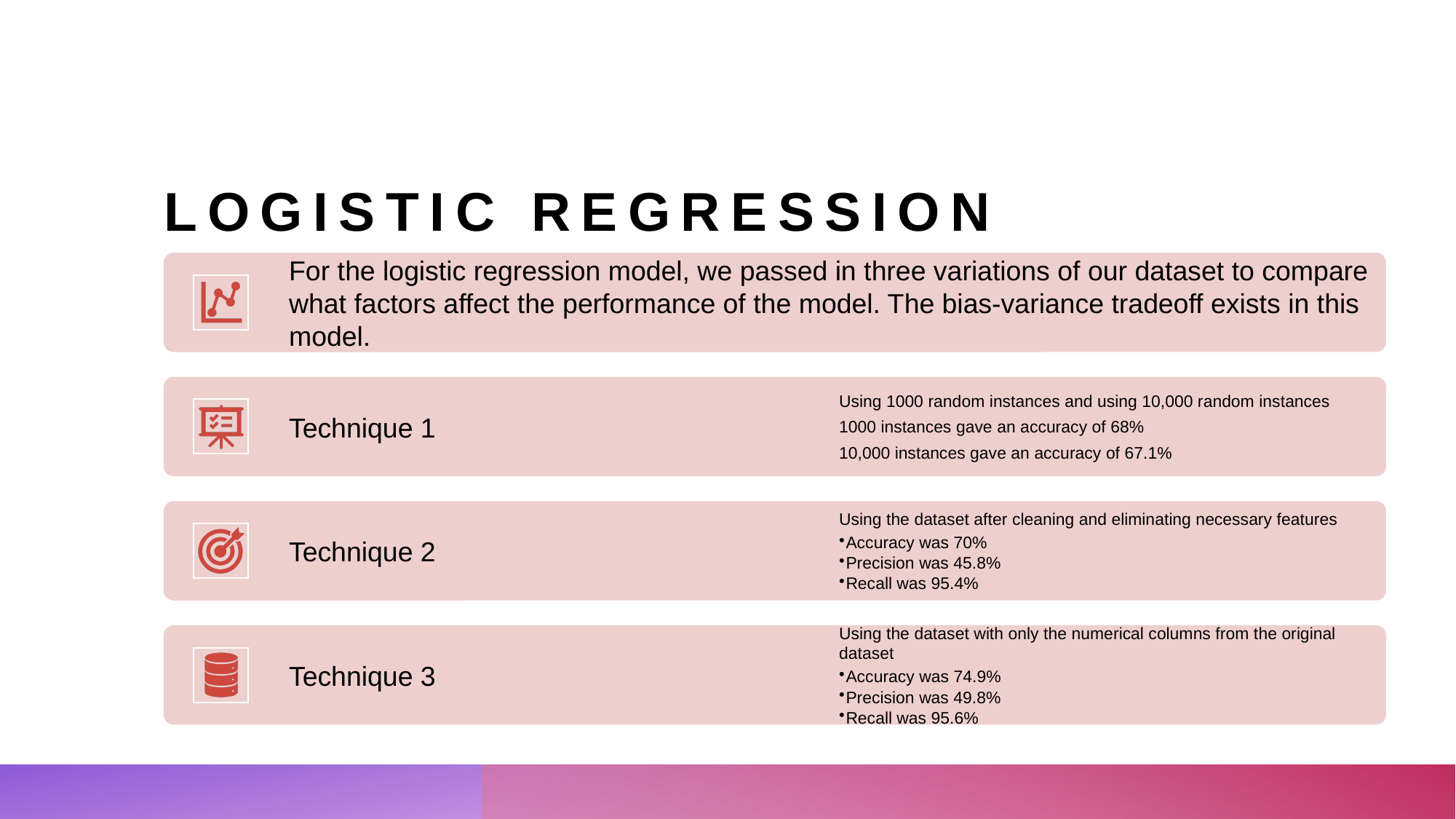

# LOGISTIC REGRESSION
For the logistic regression model, we passed in three variations of our dataset to compare what factors affect the performance of the model. The bias-variance tradeoff exists in this model.
Technique 1
Using 1000 random instances and using 10,000 random instances
1000 instances gave an accuracy of 68%
10,000 instances gave an accuracy of 67.1%
Technique 2
Using the dataset after cleaning and eliminating necessary features
Accuracy was 70%
Precision was 45.8%
Recall was 95.4%
Technique 3
Using the dataset with only the numerical columns from the original dataset
Accuracy was 74.9%
Precision was 49.8%
Recall was 95.6%